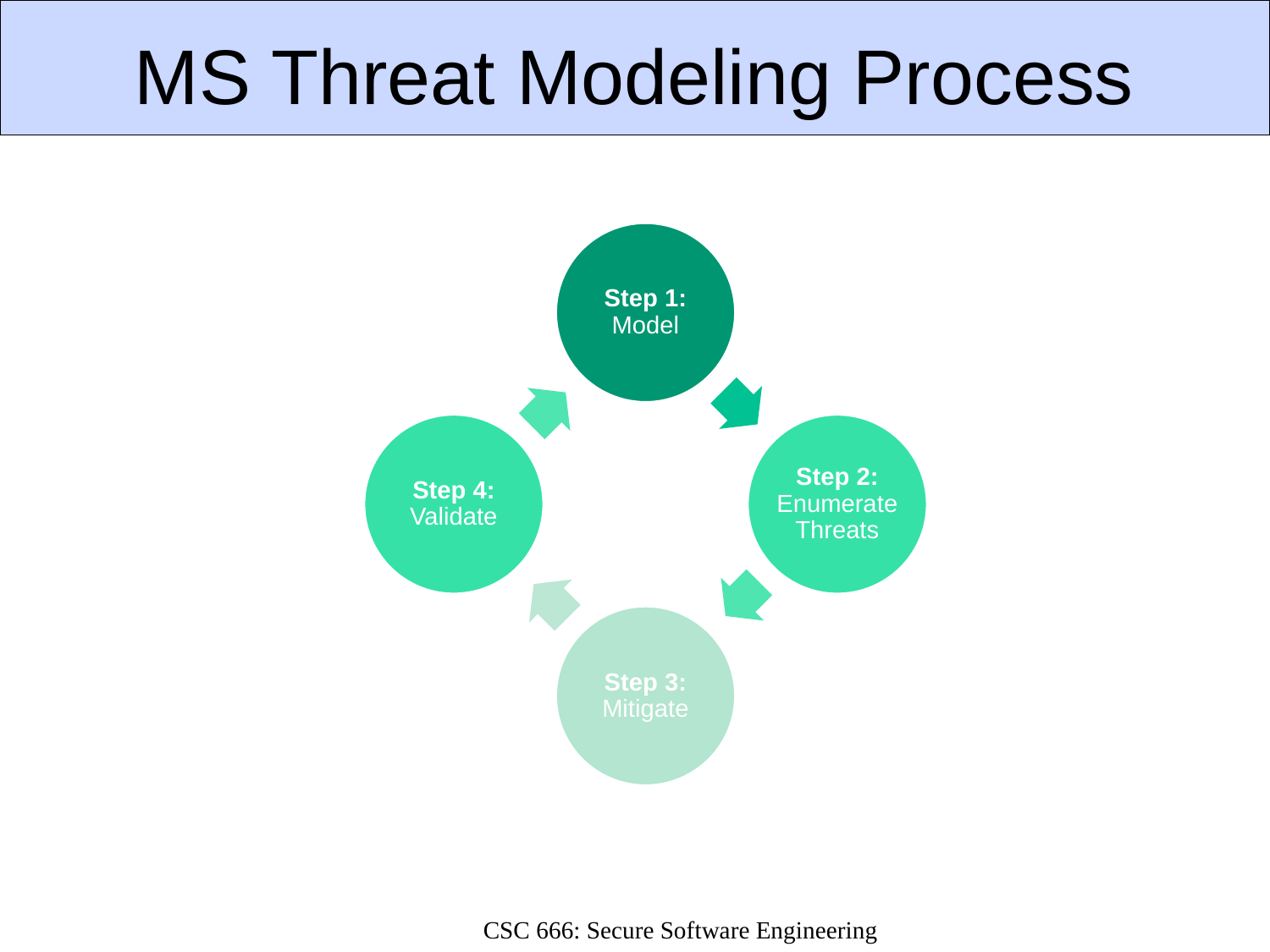

# MS Threat Modeling Process
Step 1: Model

Step 2: Enumerate Threats

Step 3: Mitigate

Step 4: Validate

OWASP
CSC 666: Secure Software Engineering